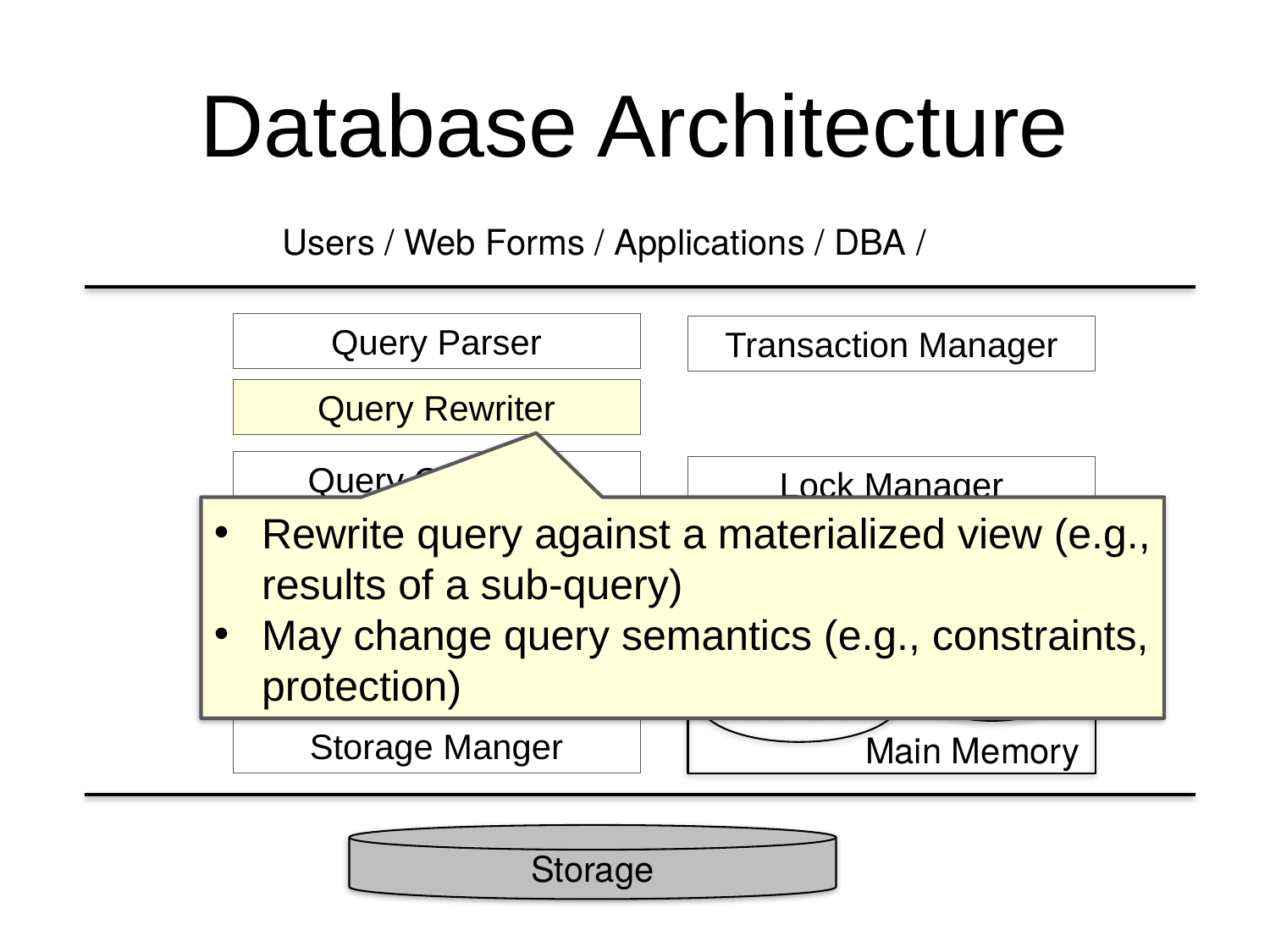

# Database Architecture
Users / Web Forms / Applications / DBA /
Query Parser
Transaction Manager
Query Rewriter
Query Optimizer
Lock Manager
Rewrite query against a materialized view (e.g., results of a sub-query)
May change query semantics (e.g., constraints, protection)
Query Executor
Logging & Recovery
Files & Access Methods

Lock Table
Buffer Manger
Buffers
Storage Manger
Main Memory
Storage